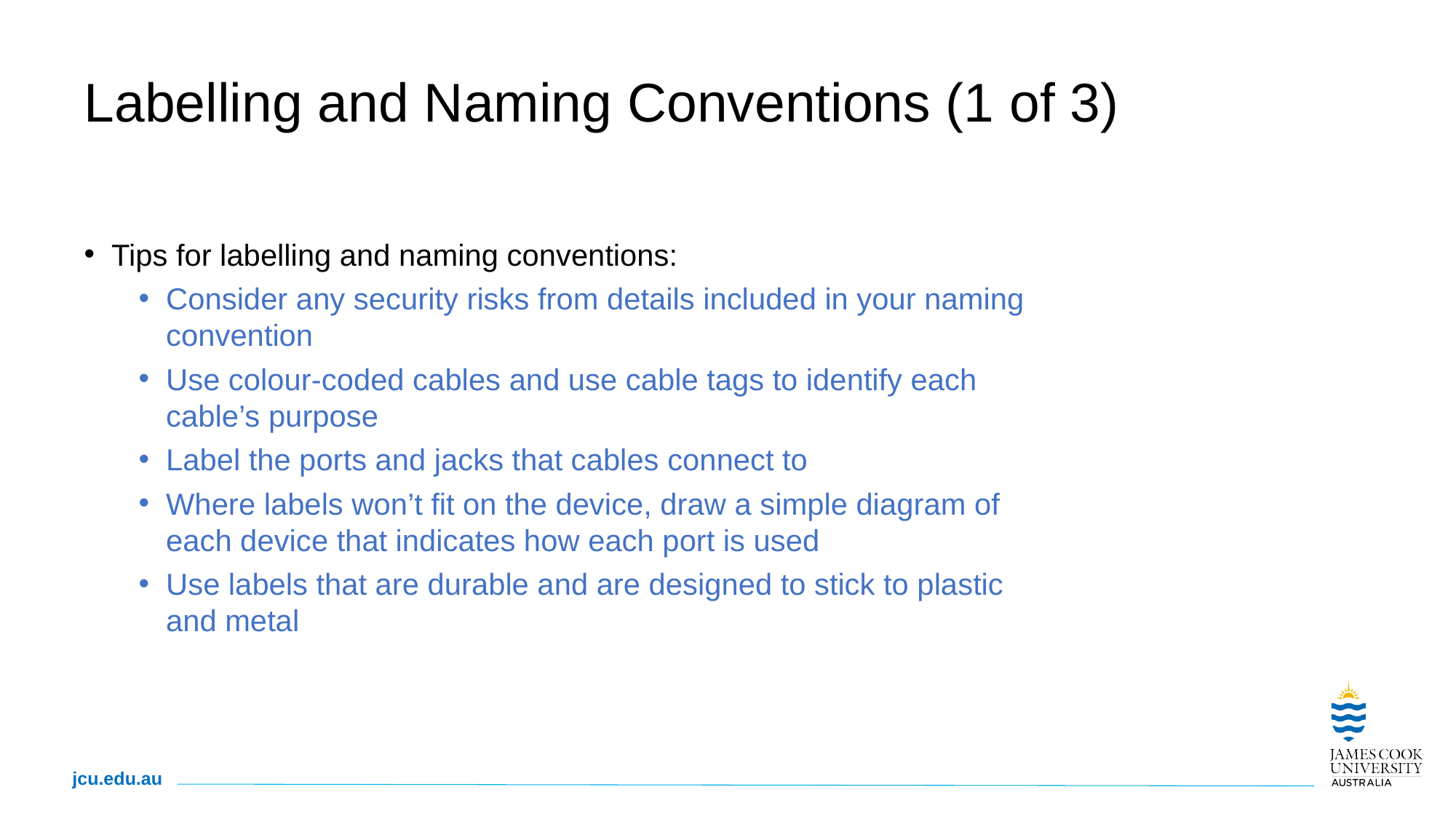

# Labelling and Naming Conventions (1 of 3)
Tips for labelling and naming conventions:
Consider any security risks from details included in your naming convention
Use colour-coded cables and use cable tags to identify each cable’s purpose
Label the ports and jacks that cables connect to
Where labels won’t fit on the device, draw a simple diagram of each device that indicates how each port is used
Use labels that are durable and are designed to stick to plastic and metal